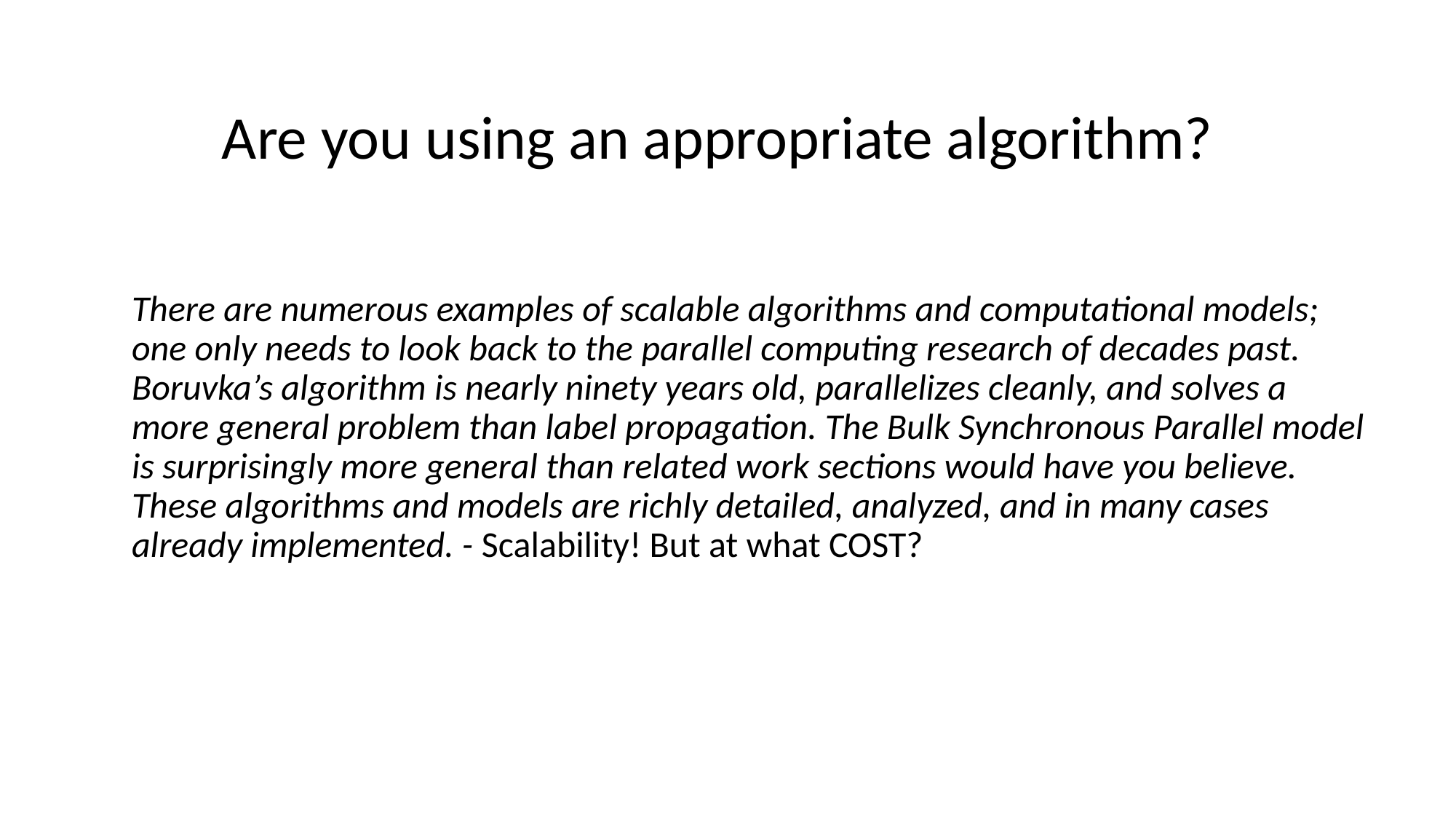

# Are you using an appropriate algorithm? There are numerous examples of scalable algorithms and computational models; one only needs to look back to the parallel computing research of decades past. Boruvka’s algorithm is nearly ninety years old, parallelizes cleanly, and solves a more general problem than label propagation. The Bulk Synchronous Parallel model is surprisingly more general than related work sections would have you believe. These algorithms and models are richly detailed, analyzed, and in many cases already implemented. - Scalability! But at what COST?